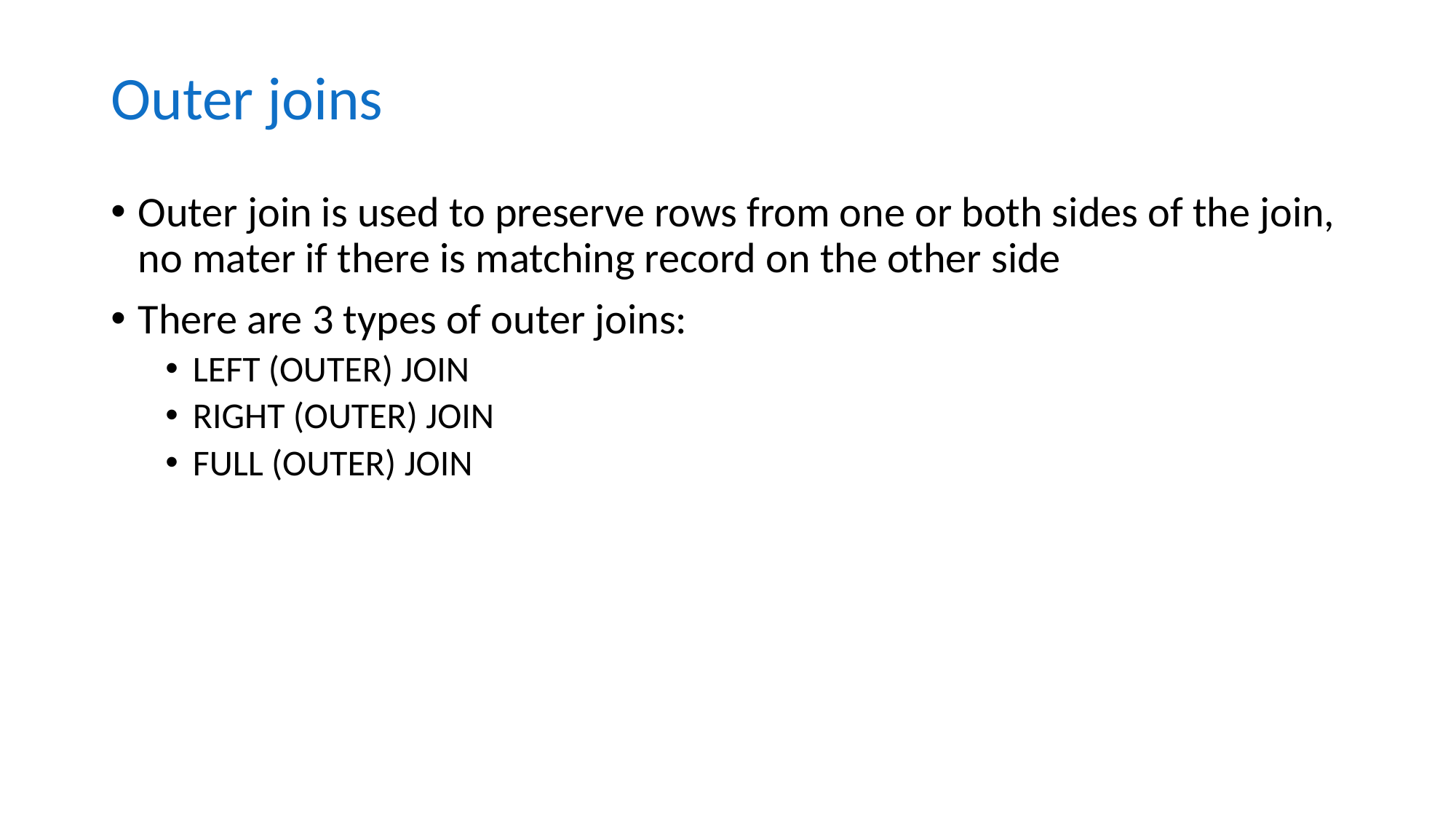

# Outer joins
Outer join is used to preserve rows from one or both sides of the join, no mater if there is matching record on the other side
There are 3 types of outer joins:
LEFT (OUTER) JOIN
RIGHT (OUTER) JOIN
FULL (OUTER) JOIN